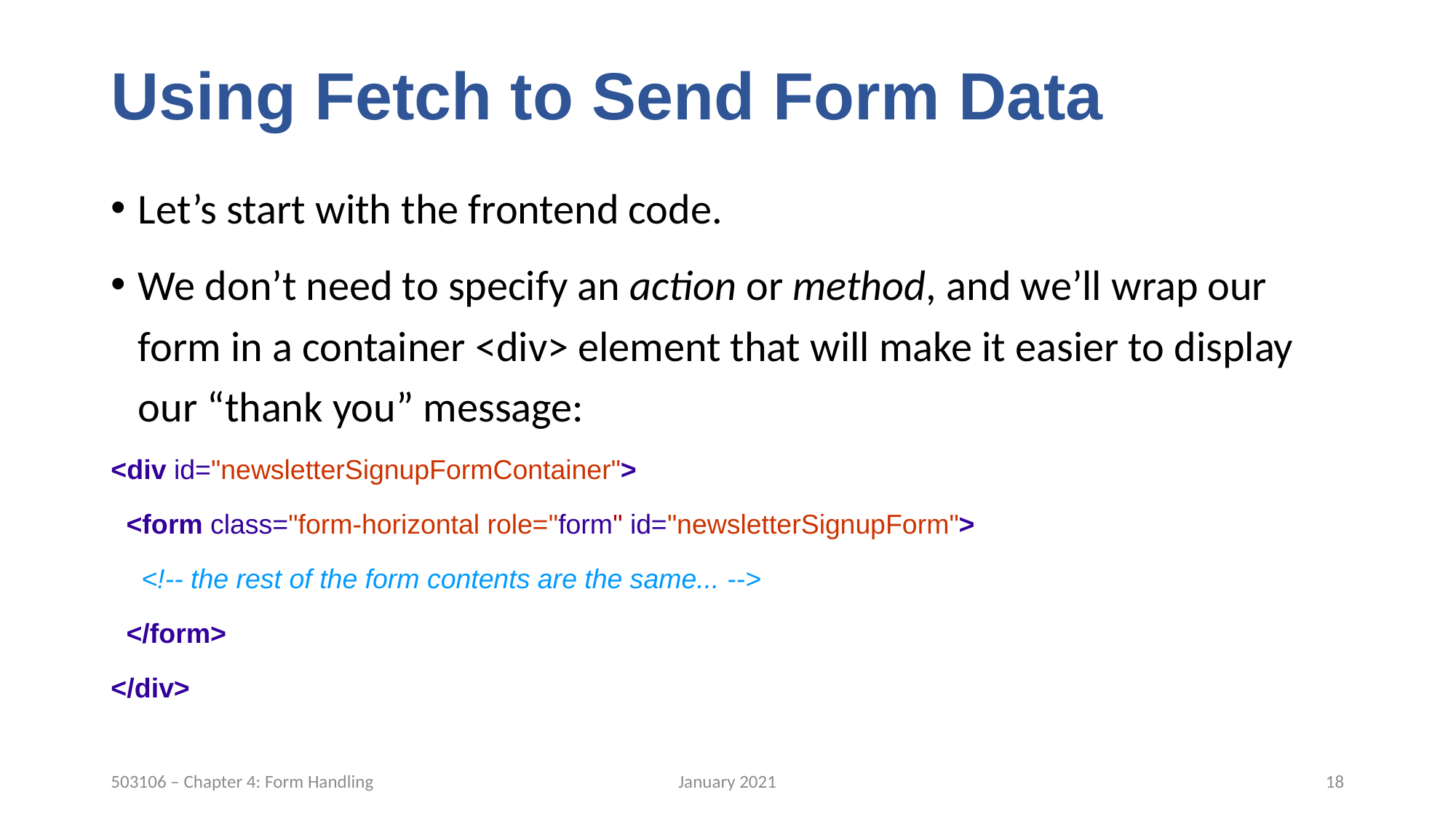

# Using Fetch to Send Form Data
Let’s start with the frontend code.
We don’t need to specify an action or method, and we’ll wrap our form in a container <div> element that will make it easier to display our “thank you” message:
<div id="newsletterSignupFormContainer">
  <form class="form-horizontal role="form" id="newsletterSignupForm">
    <!-- the rest of the form contents are the same... -->
  </form>
</div>
January 2021
18